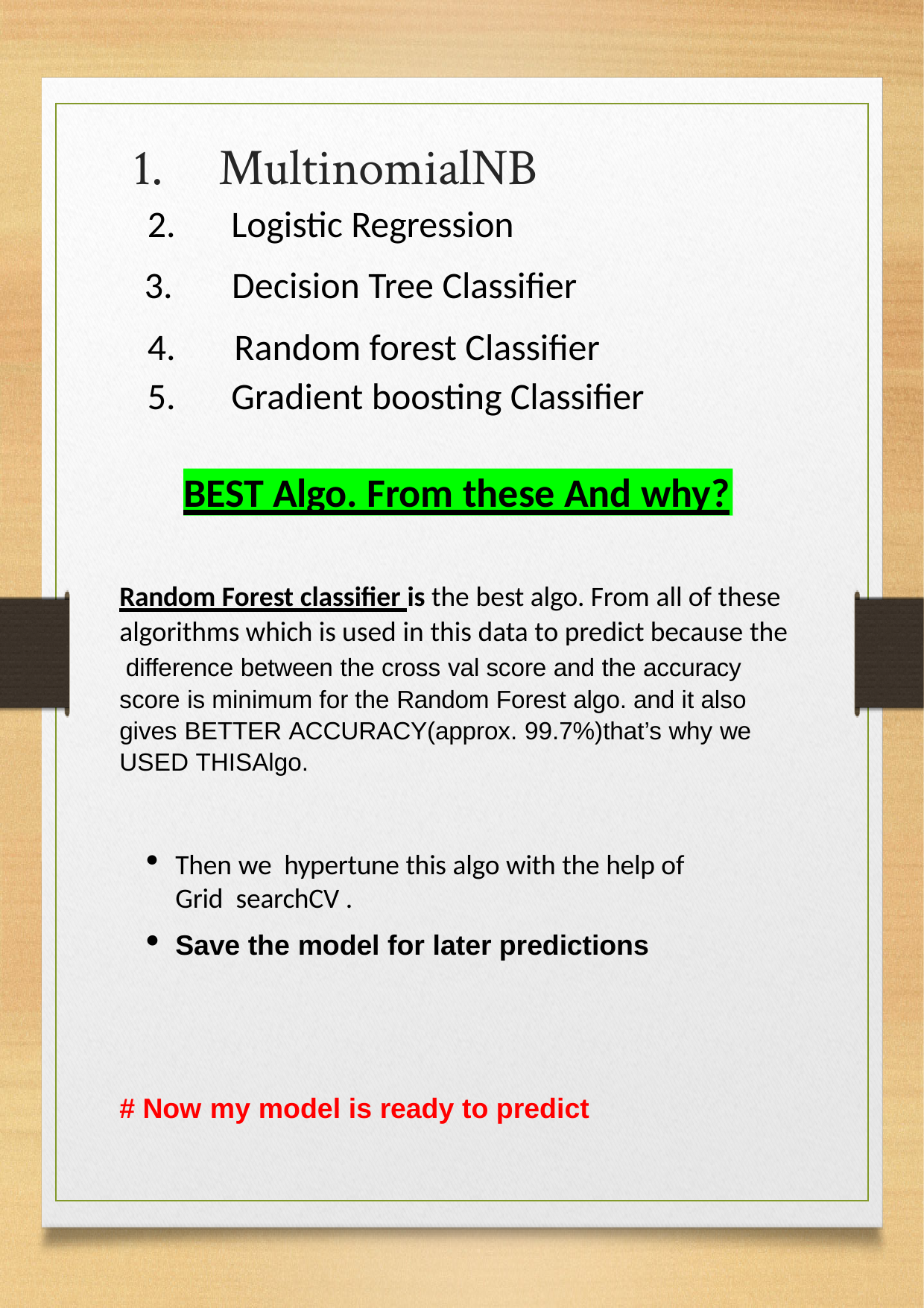

# 1.	MultinomialNB
Logistic Regression
Decision Tree Classifier
Random forest Classifier
Gradient boosting Classifier
BEST Algo. From these And why?
Random Forest classifier is the best algo. From all of these  algorithms which is used in this data to predict because the  difference between the cross val score and the accuracy  score is minimum for the Random Forest algo. and it also  gives BETTER ACCURACY(approx. 99.7%)that’s why we  USED THISAlgo.

Then we hypertune this algo with the help of Grid  searchCV .
Save the model for later predictions
# Now my model is ready to predict